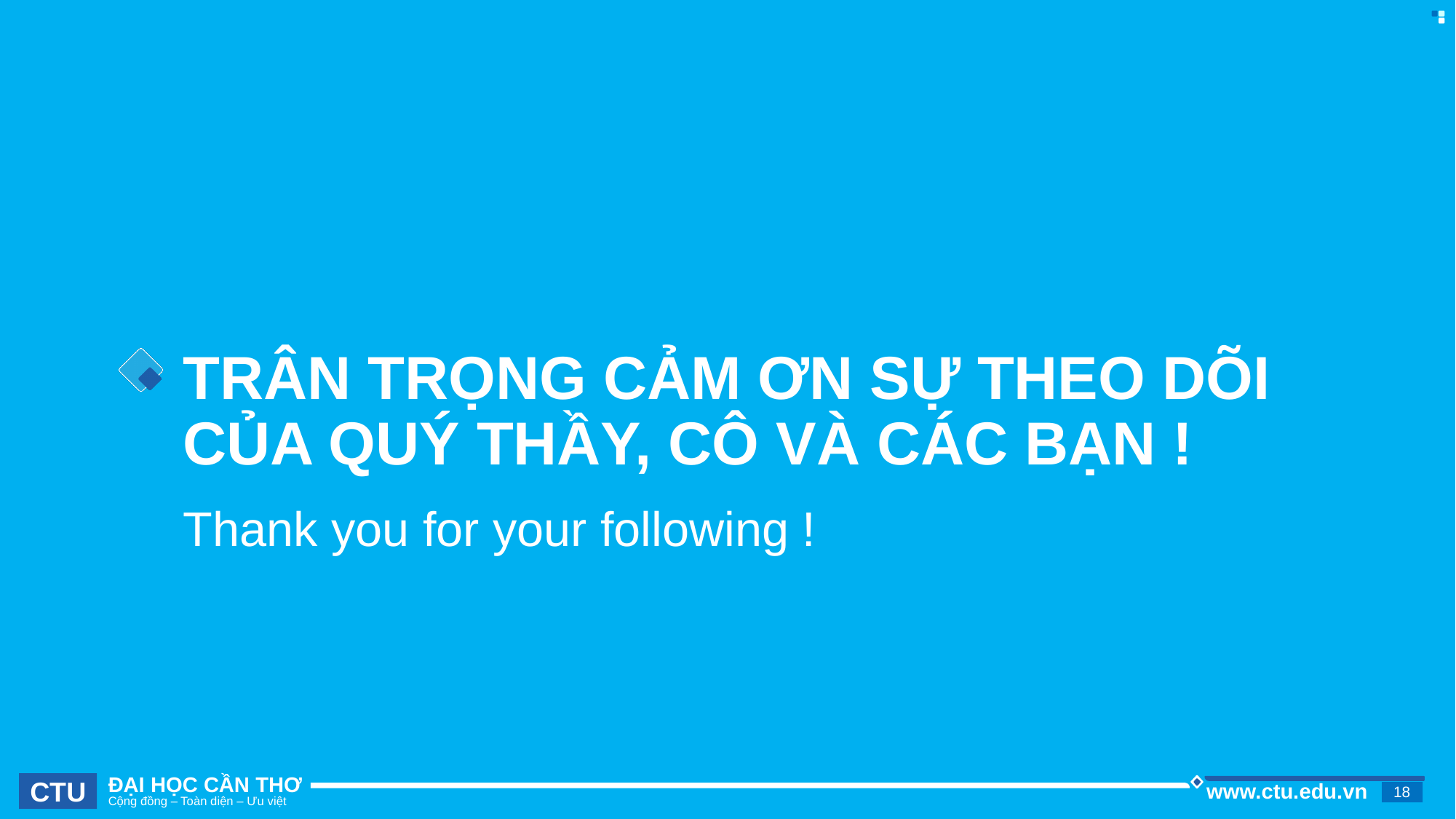

# TRÂN TRỌNG CẢM ƠN SỰ THEO DÕI CỦA QUÝ THẦY, CÔ VÀ CÁC BẠN !
Thank you for your following !